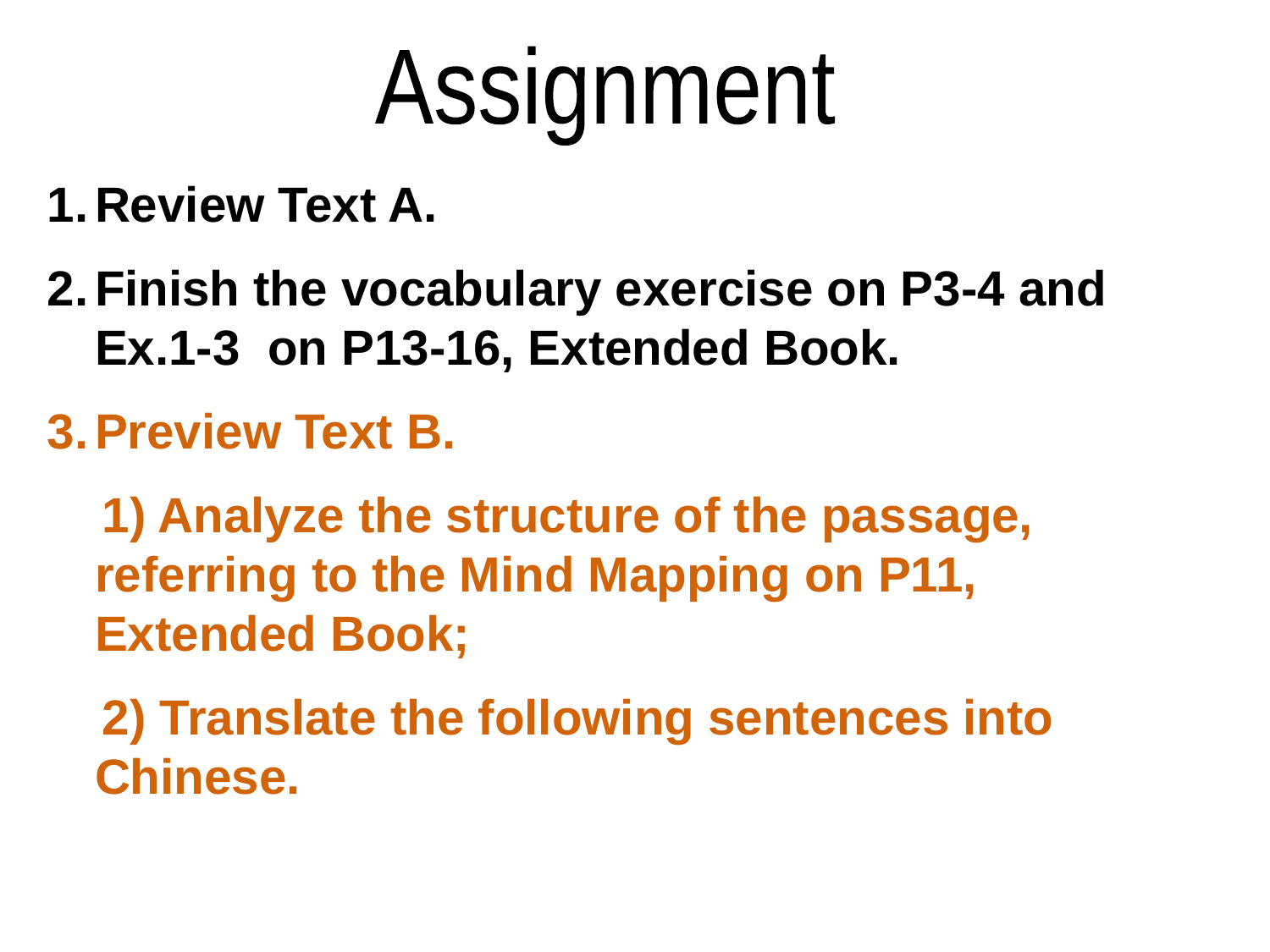

Assignment
Review Text A.
Finish the vocabulary exercise on P3-4 and  Ex.1-3  on P13-16, Extended Book.
Preview Text B.
    1) Analyze the structure of the passage, referring to the Mind Mapping on P11, Extended Book;
    2) Translate the following sentences into Chinese.